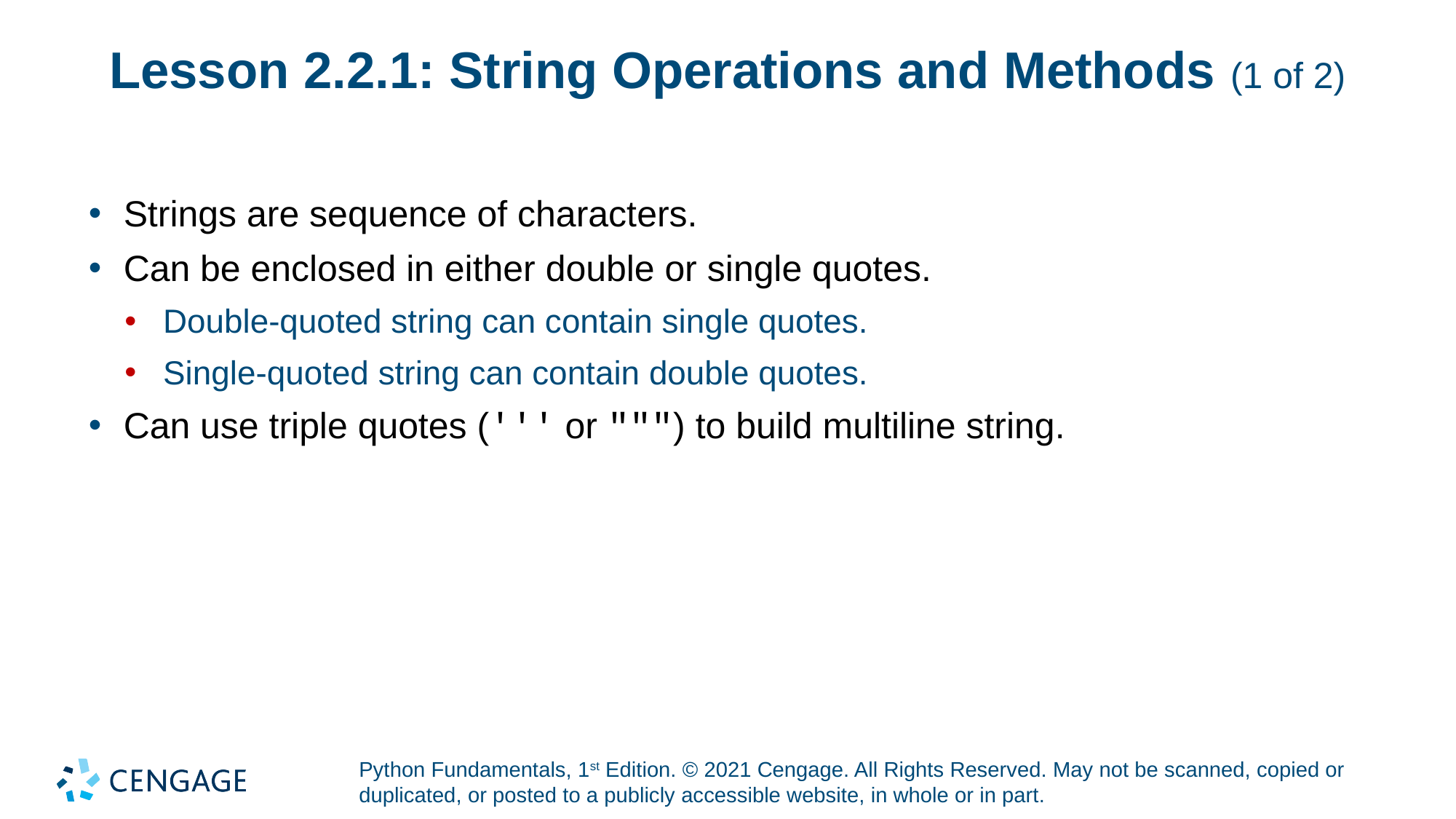

# Lesson 2.2.1: String Operations and Methods (1 of 2)
Strings are sequence of characters.
Can be enclosed in either double or single quotes.
Double-quoted string can contain single quotes.
Single-quoted string can contain double quotes.
Can use triple quotes (''' or """) to build multiline string.